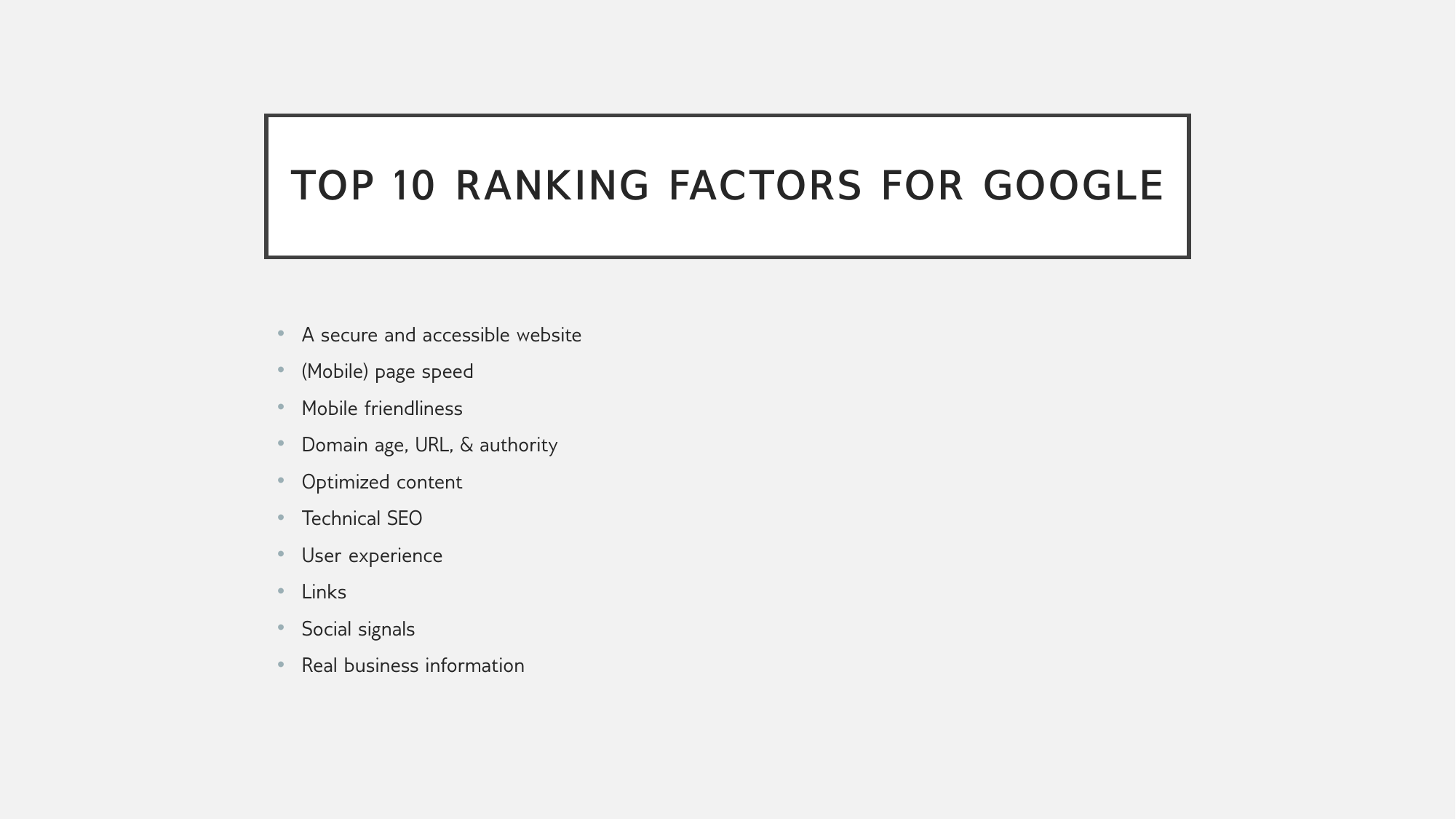

# TOP 10 RANKING FACTORS FOR GOOGLE
A secure and accessible website
(Mobile) page speed
Mobile friendliness
Domain age, URL, & authority
Optimized content
Technical SEO
User experience
Links
Social signals
Real business information